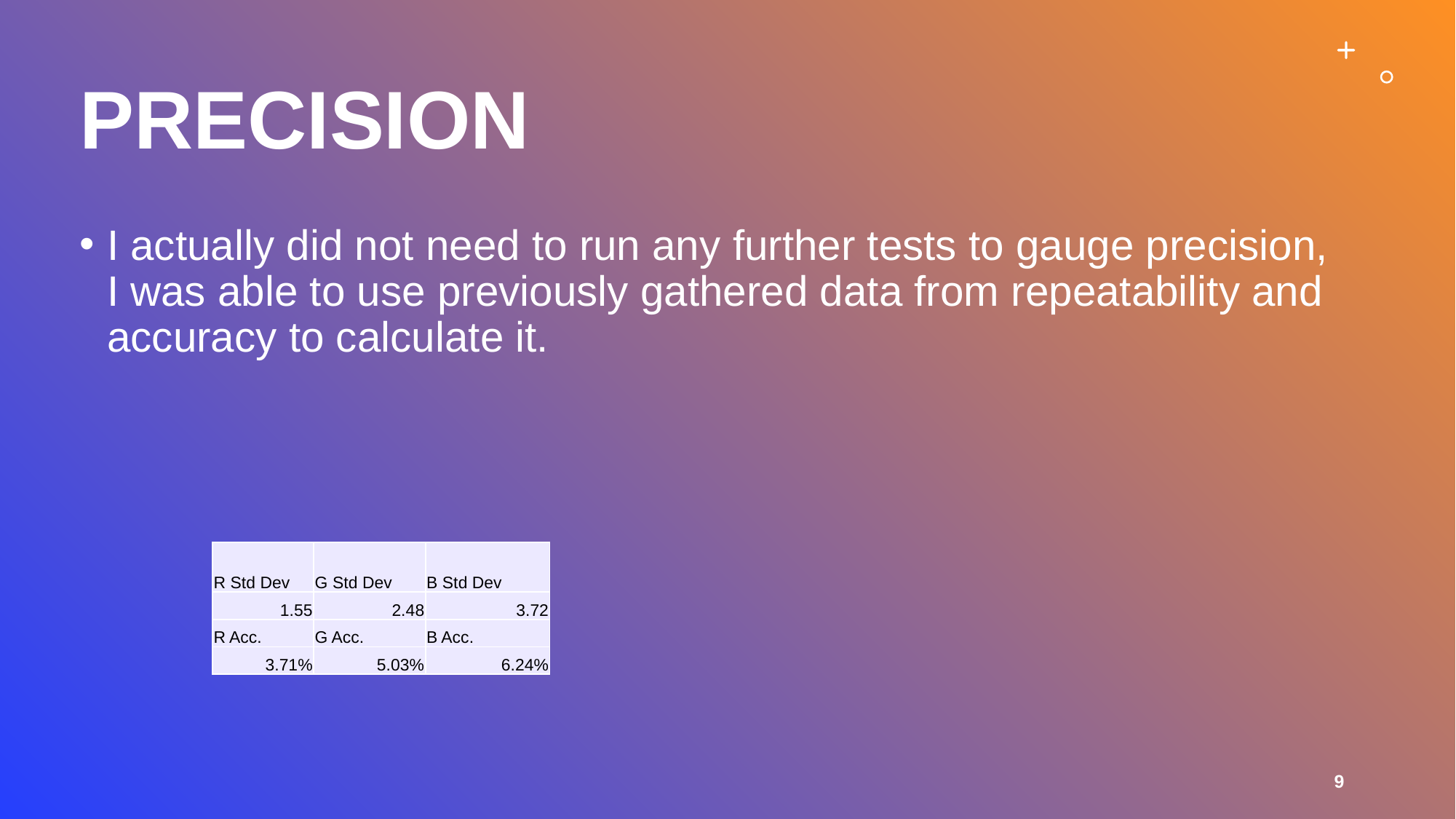

# precision
I actually did not need to run any further tests to gauge precision, I was able to use previously gathered data from repeatability and accuracy to calculate it.
| R Std Dev | G Std Dev | B Std Dev |
| --- | --- | --- |
| 1.55 | 2.48 | 3.72 |
| R Acc. | G Acc. | B Acc. |
| 3.71% | 5.03% | 6.24% |
9